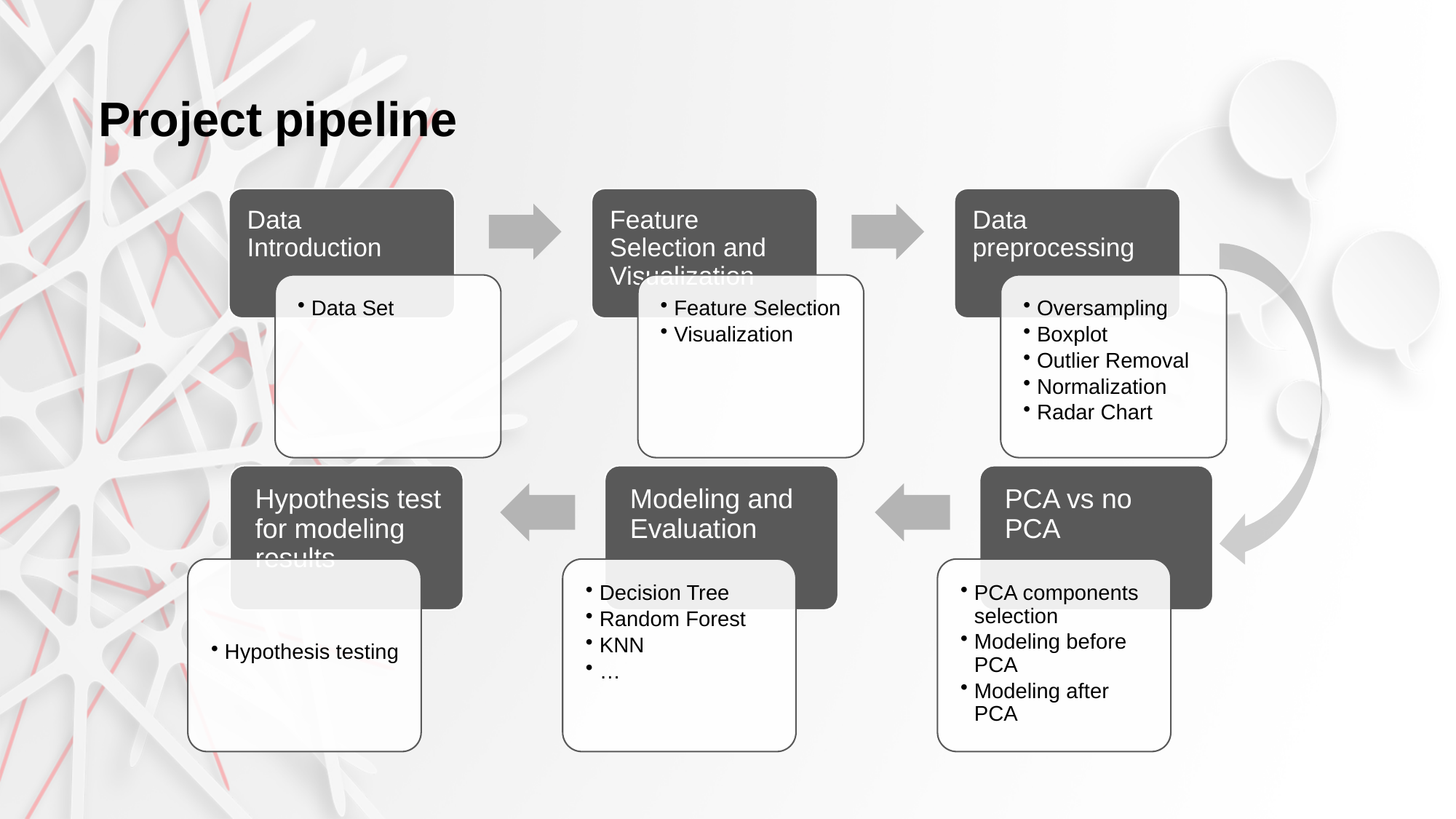

Project pipeline
Data Introduction
Data Set

Feature Selection and Visualization
Feature Selection
Visualization

Data preprocessing
Oversampling
Boxplot
Outlier Removal
Normalization
Radar Chart

PCA vs no PCA
PCA components selection
Modeling before PCA
Modeling after PCA

Modeling and Evaluation
Decision Tree
Random Forest
KNN
…

Hypothesis test for modeling results

Hypothesis testing